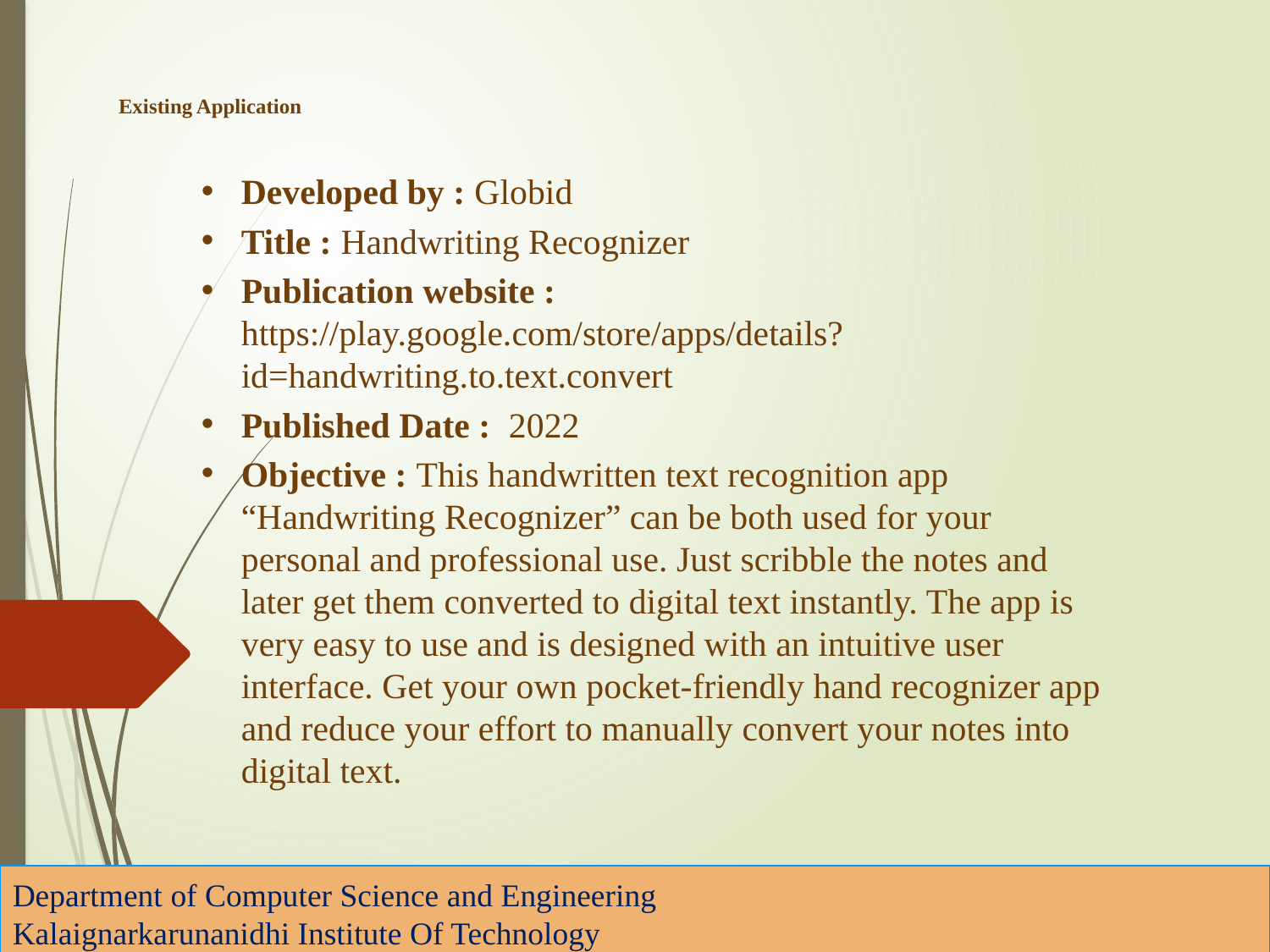

# Existing Application
Developed by : Globid
Title : Handwriting Recognizer
Publication website : https://play.google.com/store/apps/details?id=handwriting.to.text.convert
Published Date :  2022
Objective : This handwritten text recognition app “Handwriting Recognizer” can be both used for your personal and professional use. Just scribble the notes and later get them converted to digital text instantly. The app is very easy to use and is designed with an intuitive user interface. Get your own pocket-friendly hand recognizer app and reduce your effort to manually convert your notes into digital text.
Department of Computer Science and Engineering
Kalaignarkarunanidhi Institute Of Technology